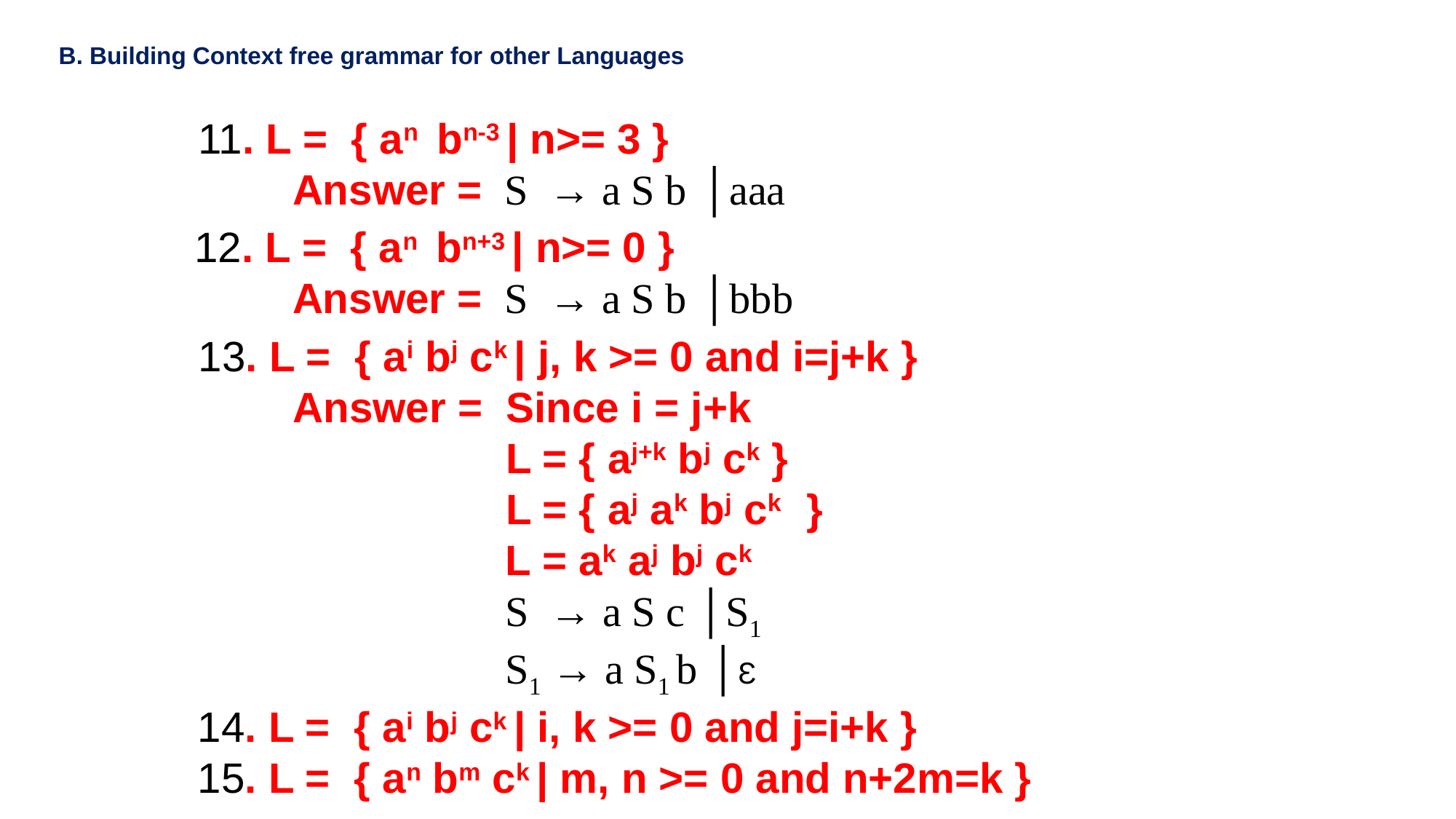

# B. Building Context free grammar for other Languages
         11. L =  { an  bn-3 | n>= 3 }
                Answer =  S  → a S b  │aaa
           12. L =  { an  bn+3 | n>= 0 }
                Answer =  S  → a S b  │bbb
         13. L =  { ai bj ck | j, k >= 0 and i=j+k }
                 Answer =  Since i = j+k
                                   L = { aj+k bj ck }
                                   L = { aj ak bj ck   }
                                  L = ak aj bj ck
                                  S  → a S c │S1
                                  S1 → a S1 b │Ԑ
        14. L =  { ai bj ck | i, k >= 0 and j=i+k }
        15. L =  { an bm ck | m, n >= 0 and n+2m=k }